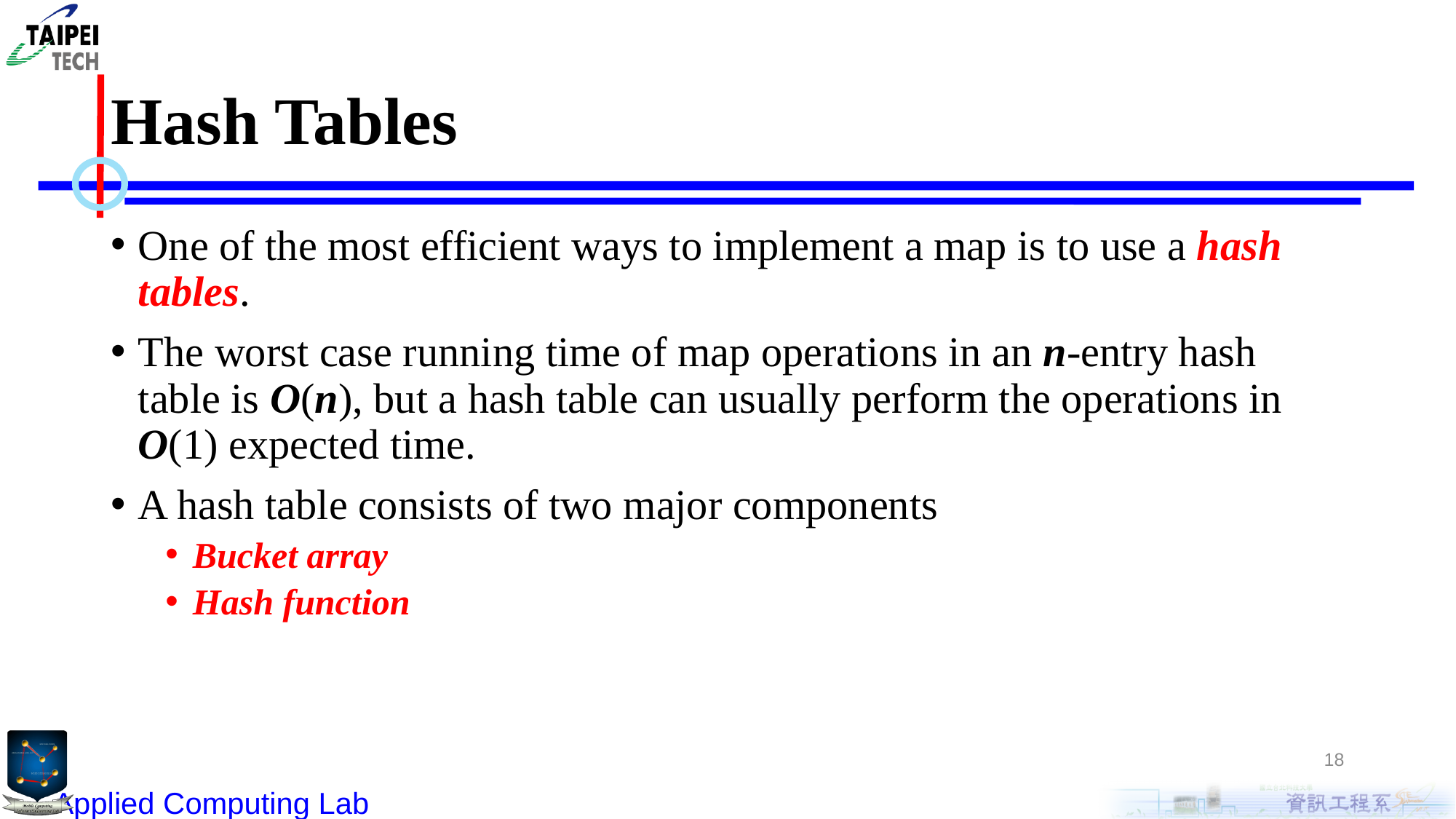

# Hash Tables
One of the most efficient ways to implement a map is to use a hash tables.
The worst case running time of map operations in an n-entry hash table is O(n), but a hash table can usually perform the operations in O(1) expected time.
A hash table consists of two major components
Bucket array
Hash function
18